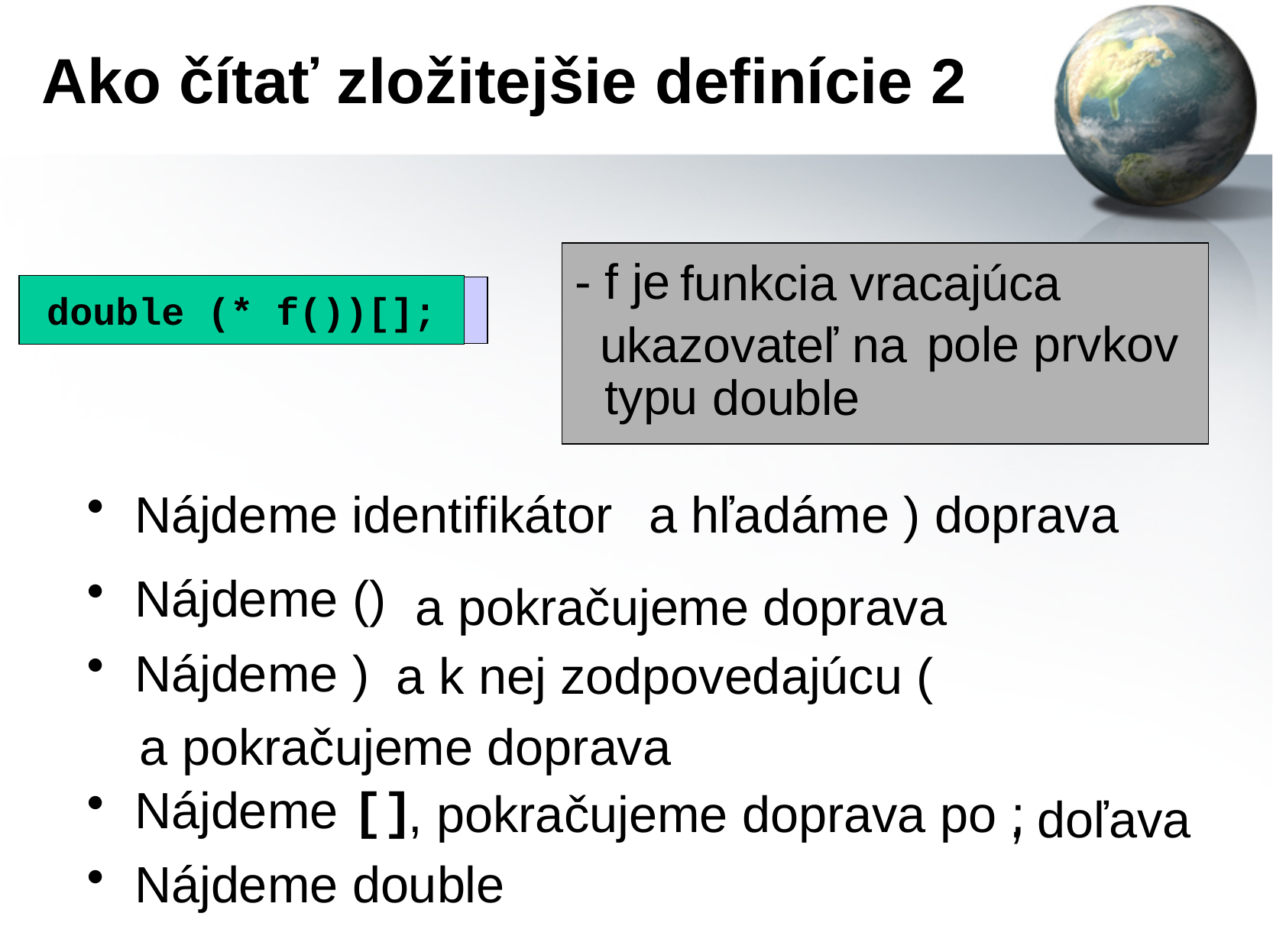

# Ako čítať zložitejšie definície 2

- f je
funkcia vracajúca
double (* f())[];
(* f())[];
(* f())

(* f())[]
f()
f())
f
double (* f())[];
ukazovateľ na
pole prvkov
typu
double
Nájdeme identifikátor
a hľadáme ) doprava
Nájdeme ()
a pokračujeme doprava
Nájdeme )
a k nej zodpovedajúcu (
a pokračujeme doprava
Nájdeme []
, pokračujeme doprava po ;
, doľava
Nájdeme double